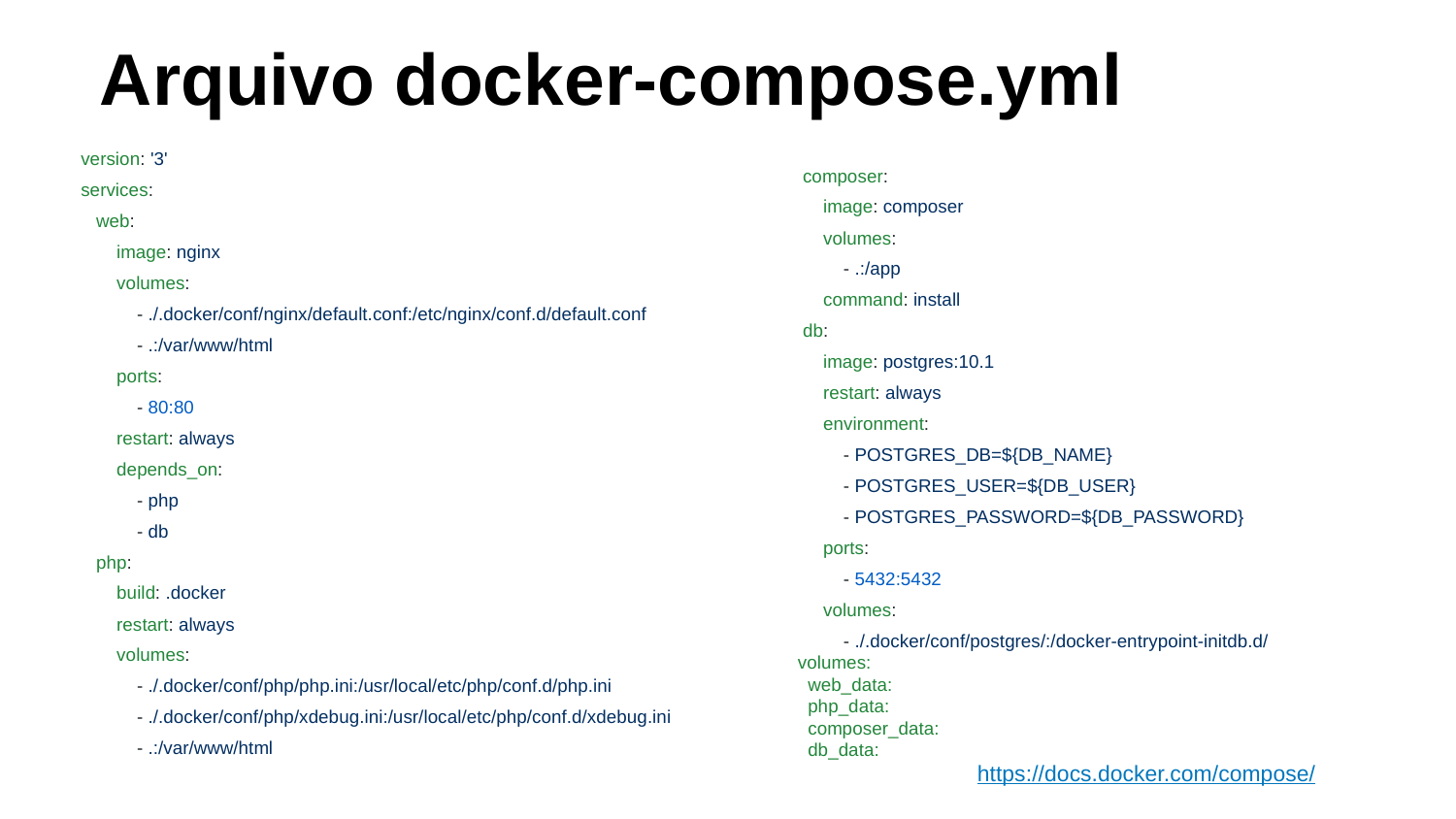

Arquivo docker-compose.yml
version: '3'
services:
   web:
       image: nginx
       volumes:
           - ./.docker/conf/nginx/default.conf:/etc/nginx/conf.d/default.conf
           - .:/var/www/html
       ports:
           - 80:80
       restart: always
       depends_on:
           - php
           - db
   php:
       build: .docker
       restart: always
       volumes:
           - ./.docker/conf/php/php.ini:/usr/local/etc/php/conf.d/php.ini
           - ./.docker/conf/php/xdebug.ini:/usr/local/etc/php/conf.d/xdebug.ini
           - .:/var/www/html

   composer:
       image: composer
       volumes:
           - .:/app
       command: install
   db:
       image: postgres:10.1
       restart: always
       environment:
           - POSTGRES_DB=${DB_NAME}
           - POSTGRES_USER=${DB_USER}
           - POSTGRES_PASSWORD=${DB_PASSWORD}
       ports:
           - 5432:5432
       volumes:
           - ./.docker/conf/postgres/:/docker-entrypoint-initdb.d/
  volumes:
    web_data:
    php_data:
    composer_data:
    db_data:
https://docs.docker.com/compose/